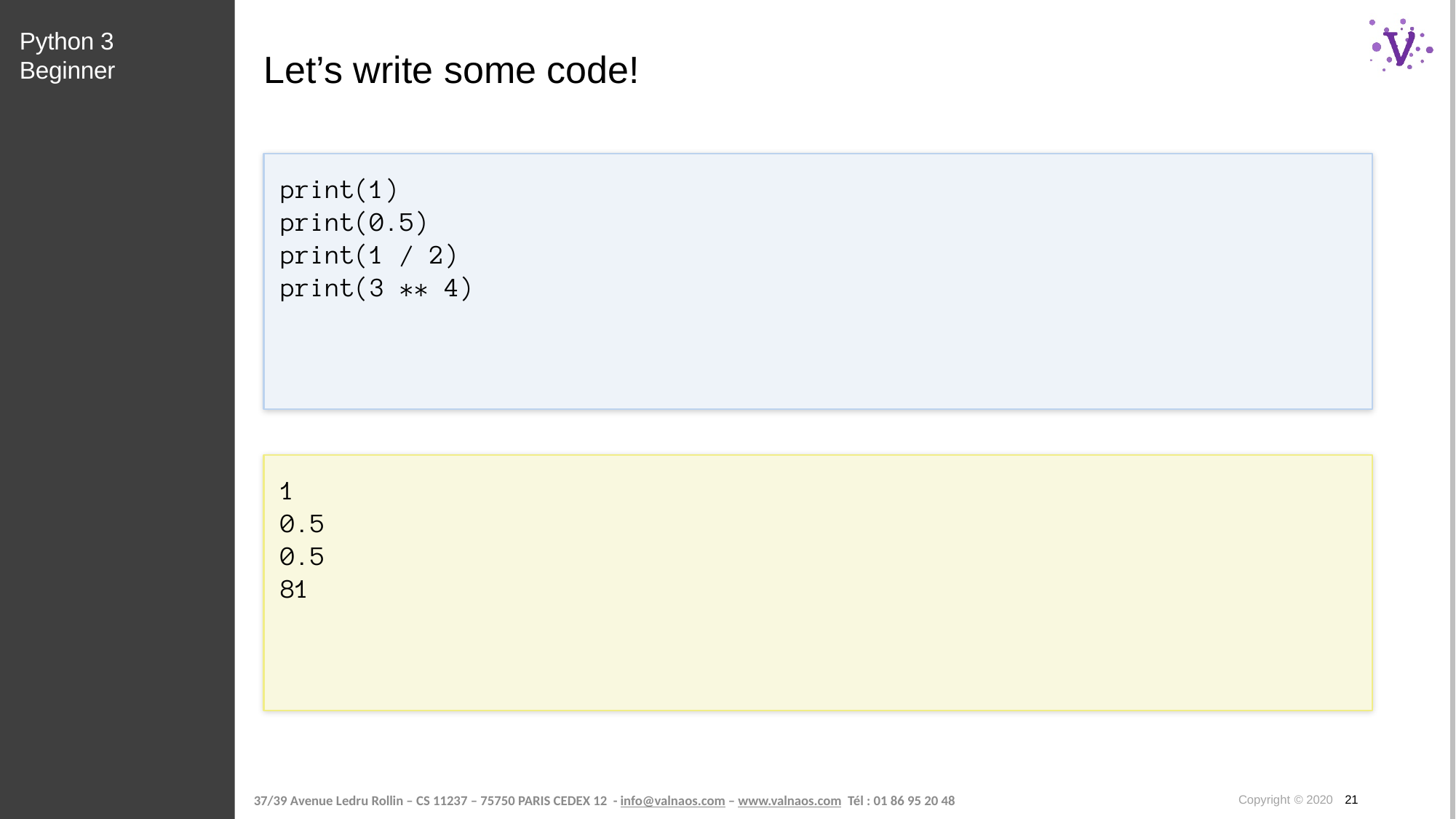

Python 3 Beginner
# Let’s write some code!
print(1)
print(0.5)
print(1 / 2)
print(3 ** 4)
1
0.5
0.5
81
Copyright © 2020   21